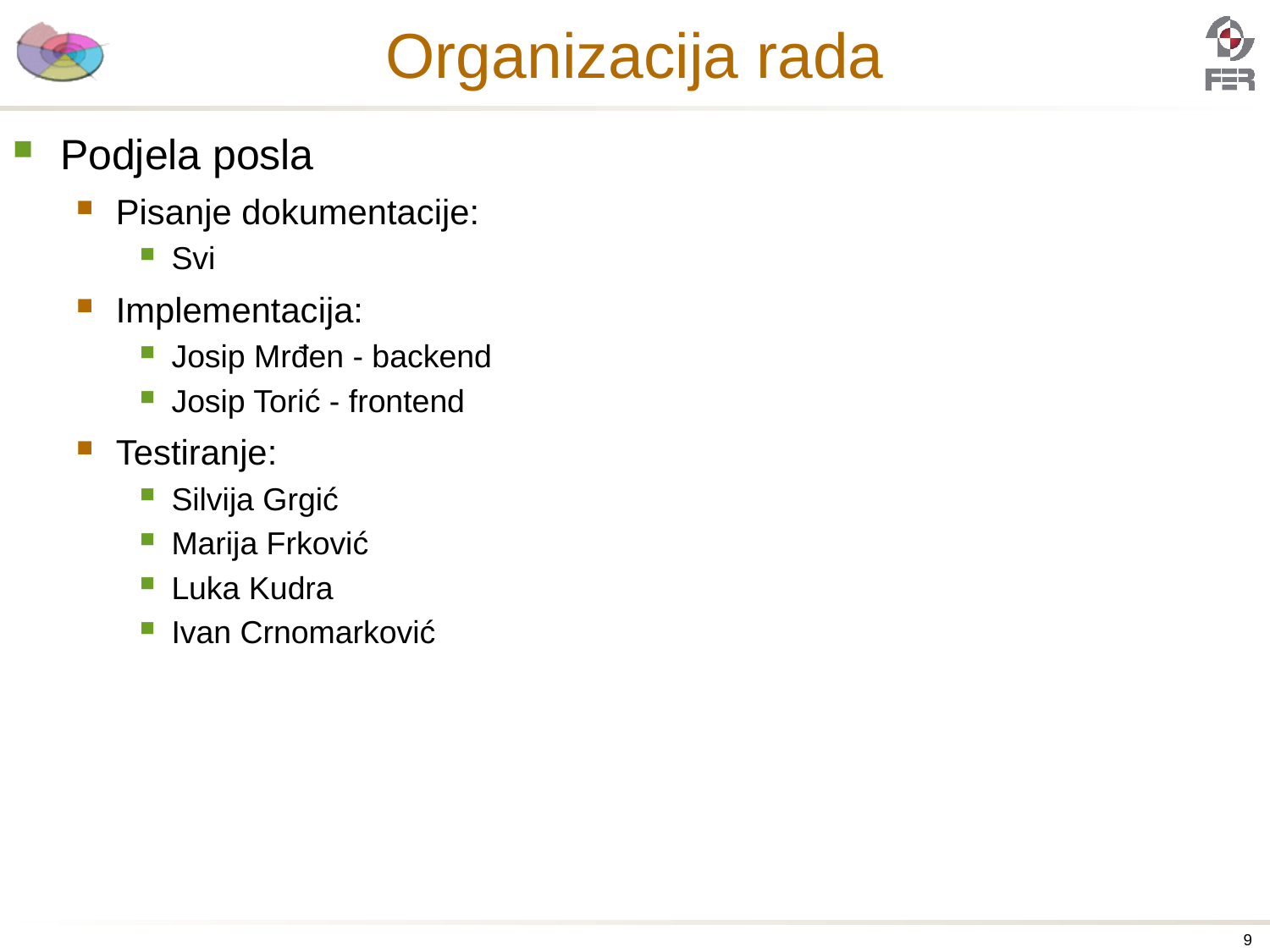

# Organizacija rada
Podjela posla
Pisanje dokumentacije:
Svi
Implementacija:
Josip Mrđen - backend
Josip Torić - frontend
Testiranje:
Silvija Grgić
Marija Frković
Luka Kudra
Ivan Crnomarković
9